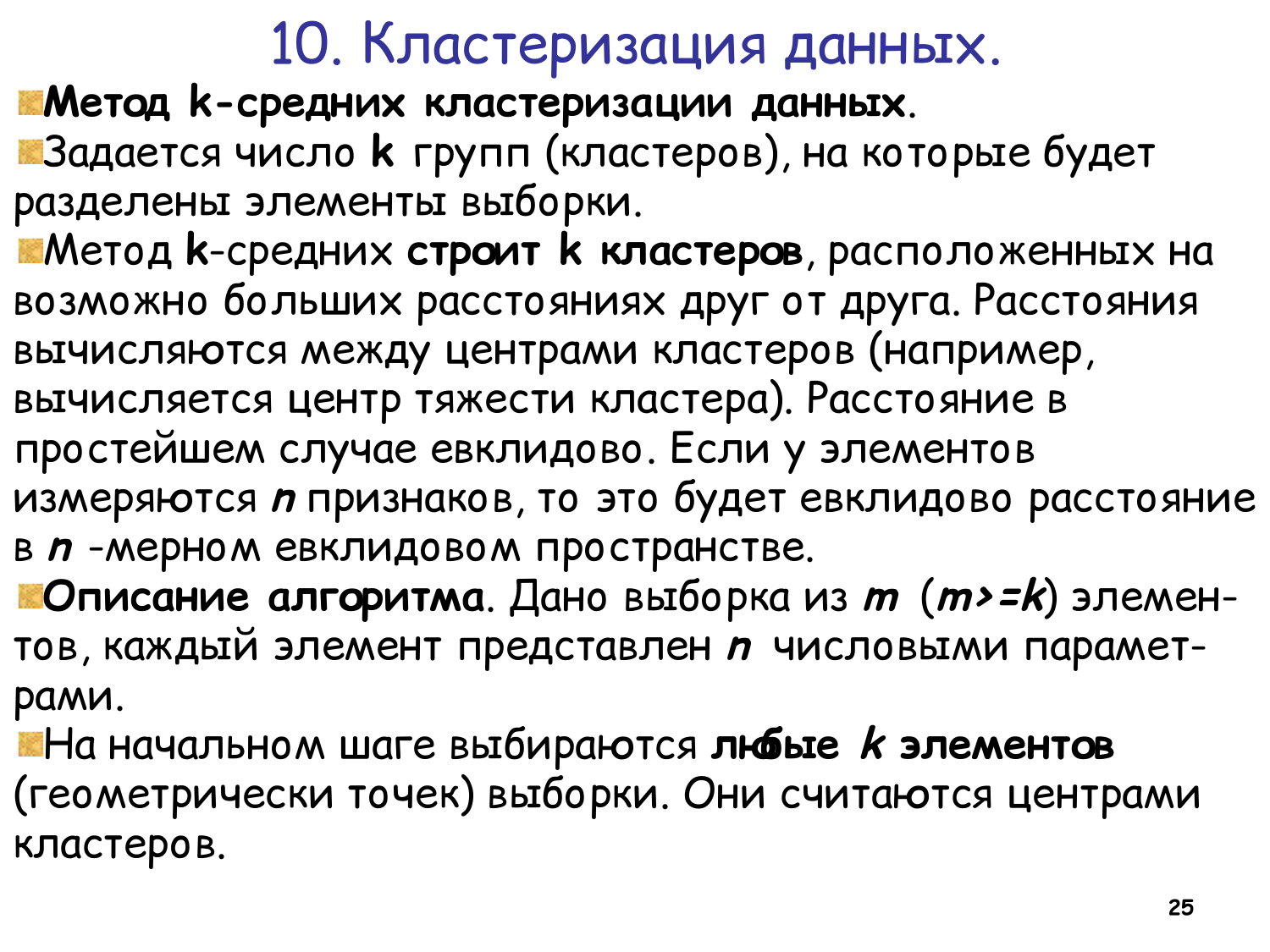

10. Кластеризация данных.
Метод k-средних кластеризации данных.
Задается число k групп (кластеров), на которые будет разделены элементы выборки.
Метод k-средних строит k кластеров, расположенных на возможно больших расстояниях друг от друга. Расстояния вычисляются между центрами кластеров (например, вычисляется центр тяжести кластера). Расстояние в простейшем случае евклидово. Если у элементов измеряются n признаков, то это будет евклидово расстояние в n -мерном евклидовом пространстве.
Описание алгоритма. Дано выборка из m  (m>=k) элемен-тов, каждый элемент представлен n  числовыми парамет-рами.
На начальном шаге выбираются любые k элементов (геометрически точек) выборки. Они считаются центрами кластеров.

25